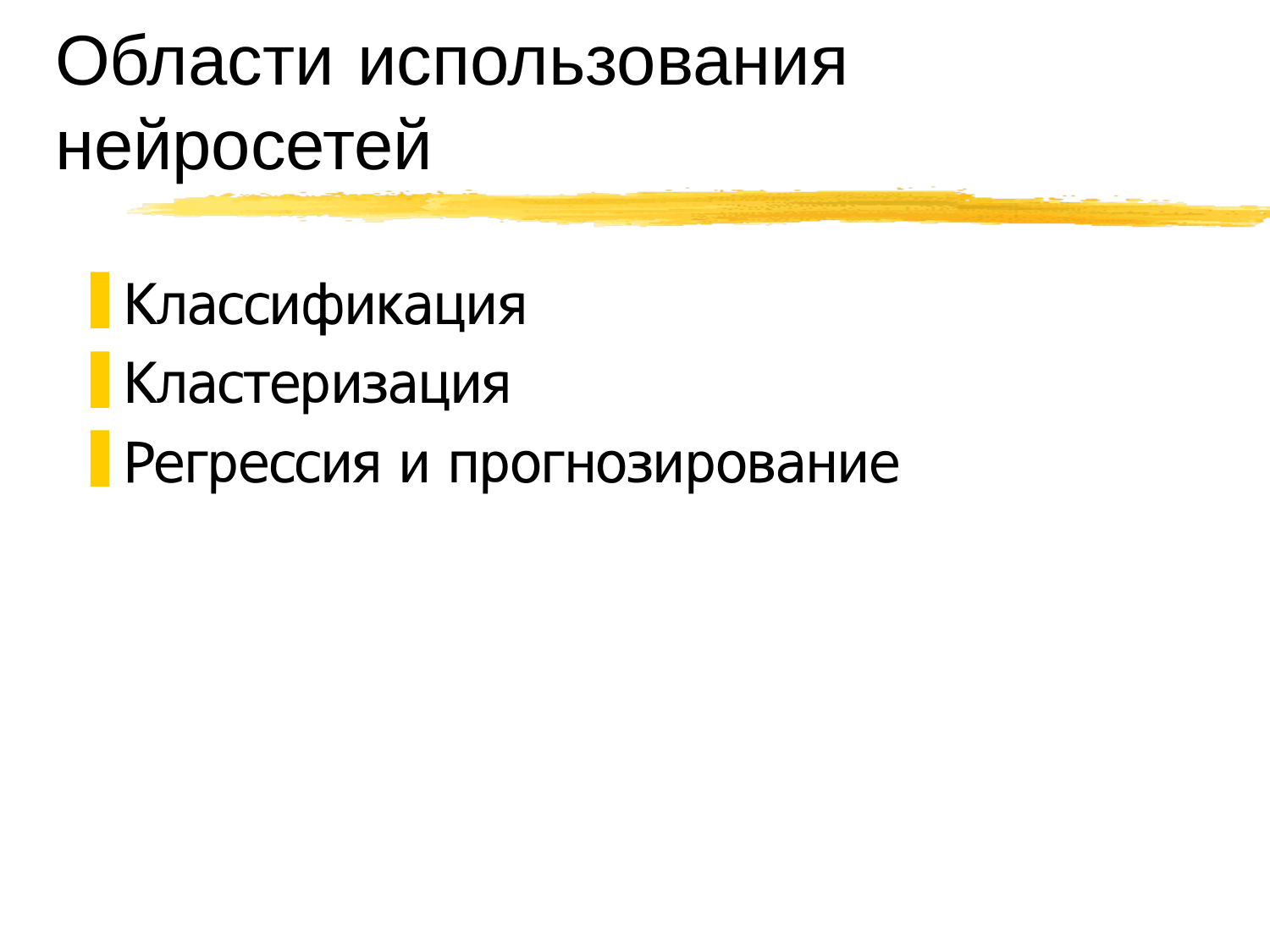

# Области использования нейросетей
Классификация
Кластеризация
Регрессия и прогнозирование